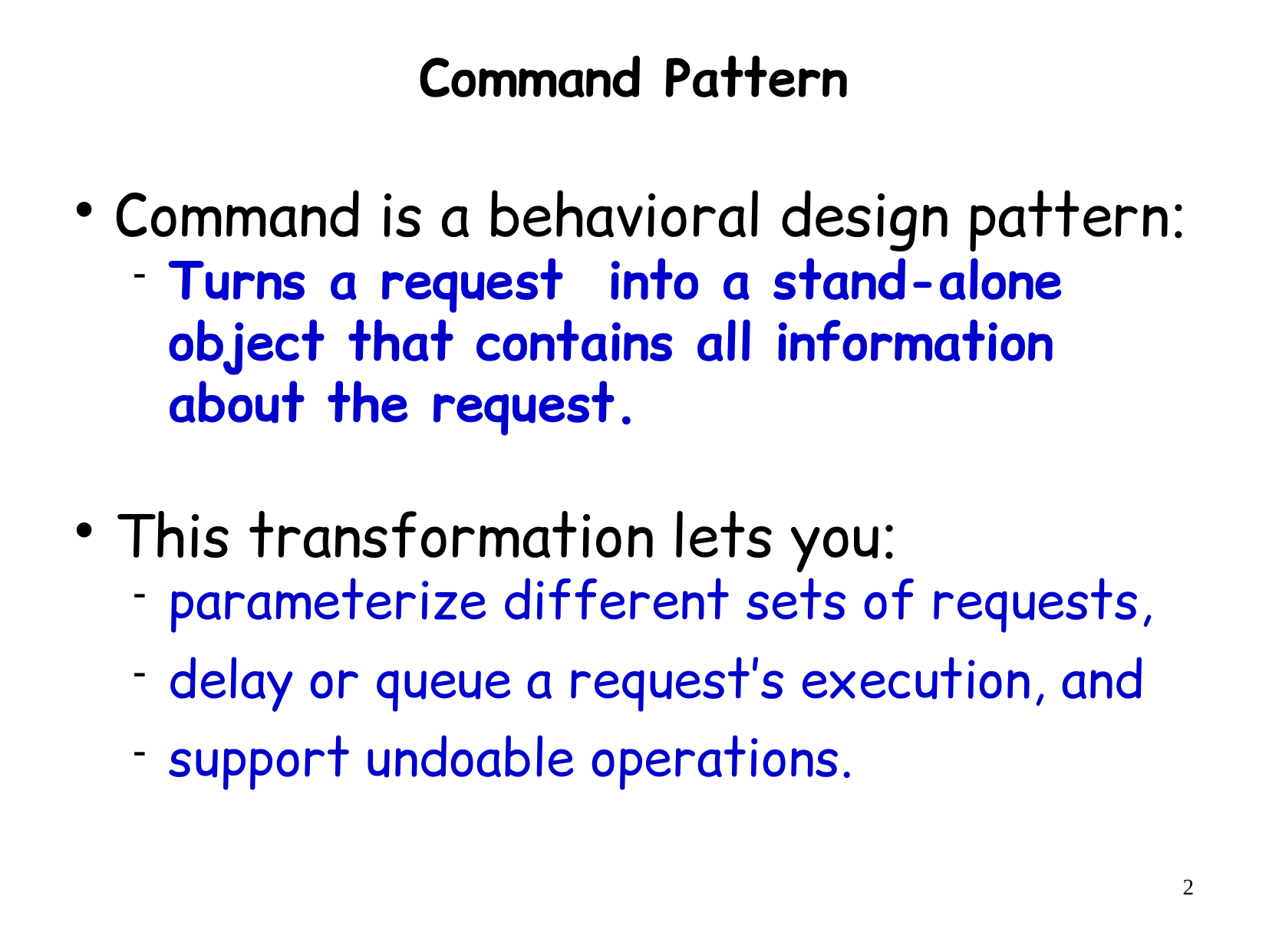

# Command Pattern
Command is a behavioral design pattern:
Turns a request  into a stand-alone object that contains all information about the request.
This transformation lets you:
parameterize different sets of requests,
delay or queue a request’s execution, and
support undoable operations.